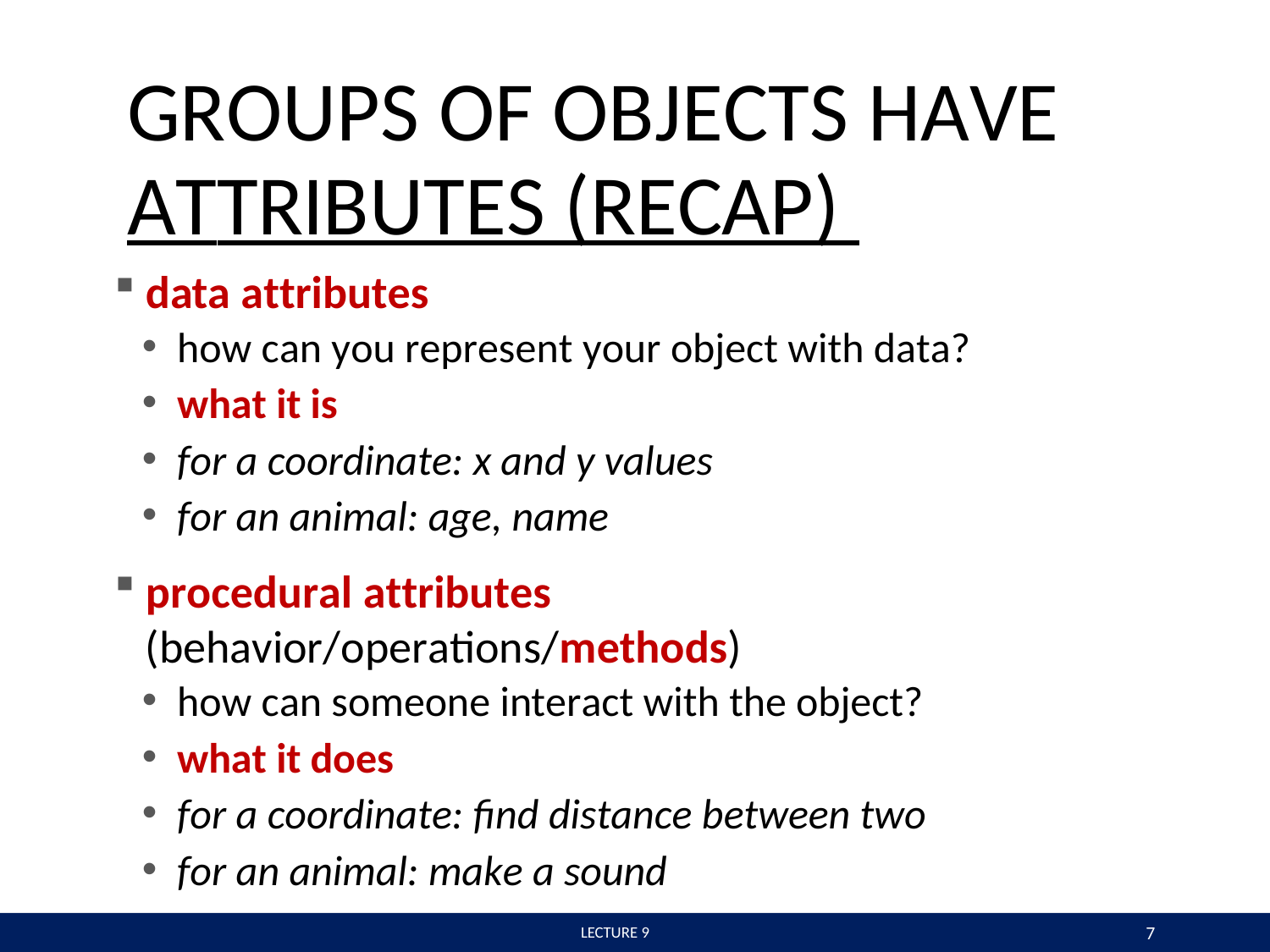

# GROUPS OF OBJECTS HAVE
ATTRIBUTES (RECAP)
data attributes
how can you represent your object with data?
what it is
for a coordinate: x and y values
for an animal: age, name
procedural attributes (behavior/operations/methods)
how can someone interact with the object?
what it does
for a coordinate: find distance between two
for an animal: make a sound
7
 LECTURE 9